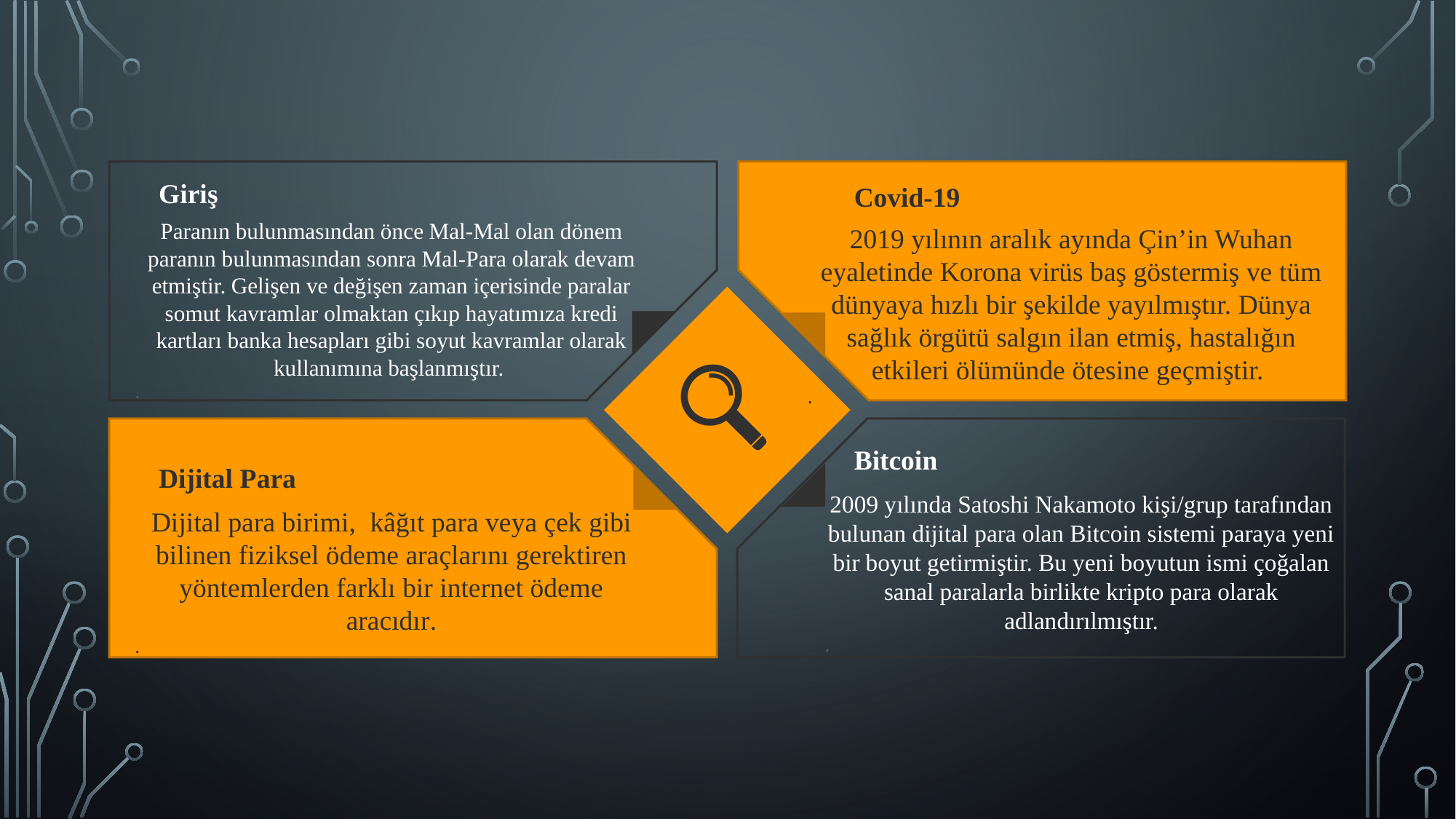

Giriş
Paranın bulunmasından önce Mal-Mal olan dönem paranın bulunmasından sonra Mal-Para olarak devam etmiştir. Gelişen ve değişen zaman içerisinde paralar somut kavramlar olmaktan çıkıp hayatımıza kredi kartları banka hesapları gibi soyut kavramlar olarak kullanımına başlanmıştır.
.
Covid-19
2019 yılının aralık ayında Çin’in Wuhan eyaletinde Korona virüs baş göstermiş ve tüm dünyaya hızlı bir şekilde yayılmıştır. Dünya sağlık örgütü salgın ilan etmiş, hastalığın etkileri ölümünde ötesine geçmiştir.
.

Bitcoin
2009 yılında Satoshi Nakamoto kişi/grup tarafından bulunan dijital para olan Bitcoin sistemi paraya yeni bir boyut getirmiştir. Bu yeni boyutun ismi çoğalan sanal paralarla birlikte kripto para olarak adlandırılmıştır.
.
Dijital Para
Dijital para birimi,  kâğıt para veya çek gibi bilinen fiziksel ödeme araçlarını gerektiren yöntemlerden farklı bir internet ödeme aracıdır.
.